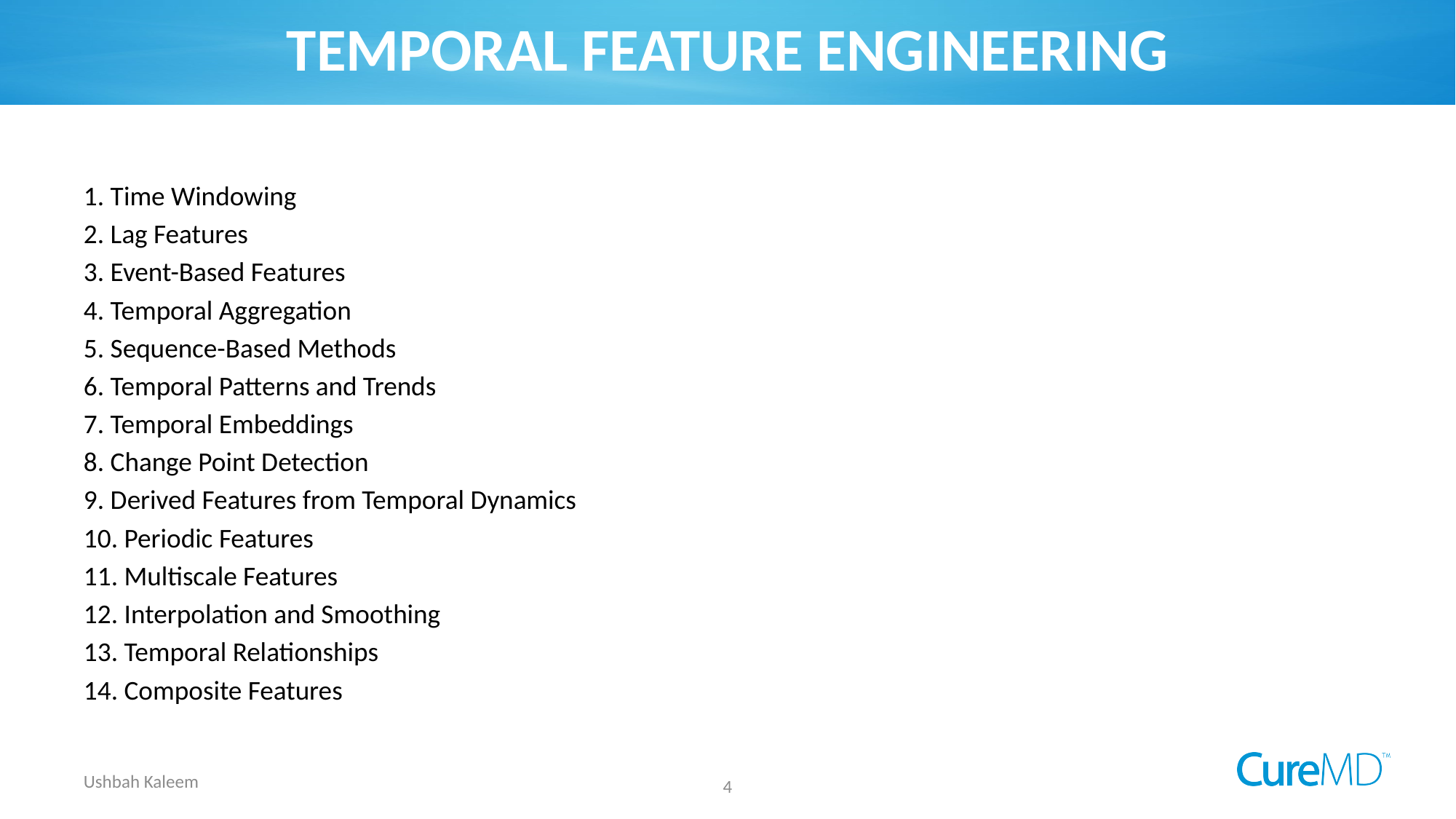

# TEMPORAL FEATURE ENGINEERING
1. Time Windowing
2. Lag Features
3. Event-Based Features
4. Temporal Aggregation
5. Sequence-Based Methods
6. Temporal Patterns and Trends
7. Temporal Embeddings
8. Change Point Detection
9. Derived Features from Temporal Dynamics
10. Periodic Features
11. Multiscale Features
12. Interpolation and Smoothing
13. Temporal Relationships
14. Composite Features

Ushbah Kaleem
4